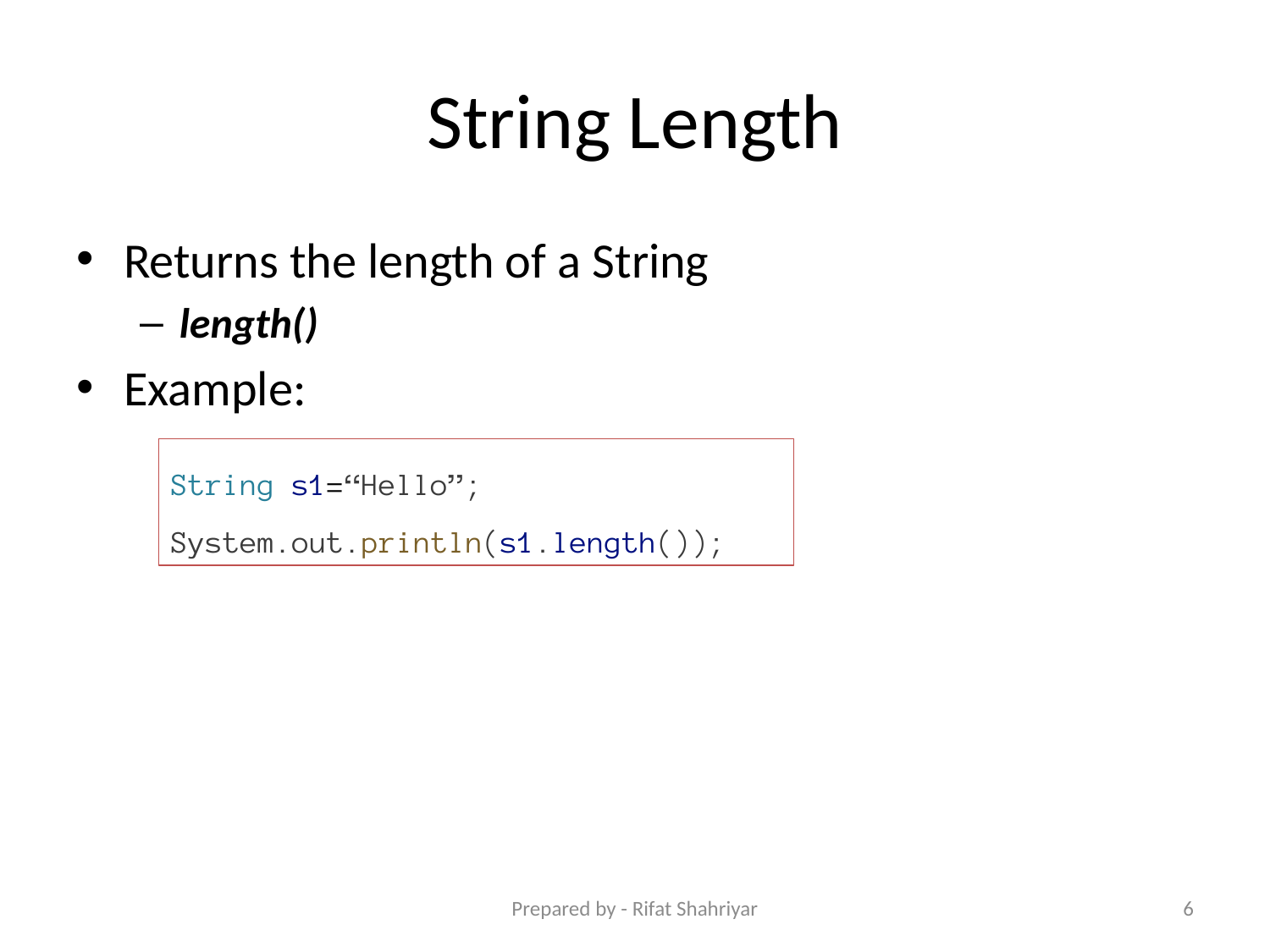

# String Length
Returns the length of a String
length()
Example:
String s1=“Hello”;
System.out.println(s1.length());
Prepared by - Rifat Shahriyar
6